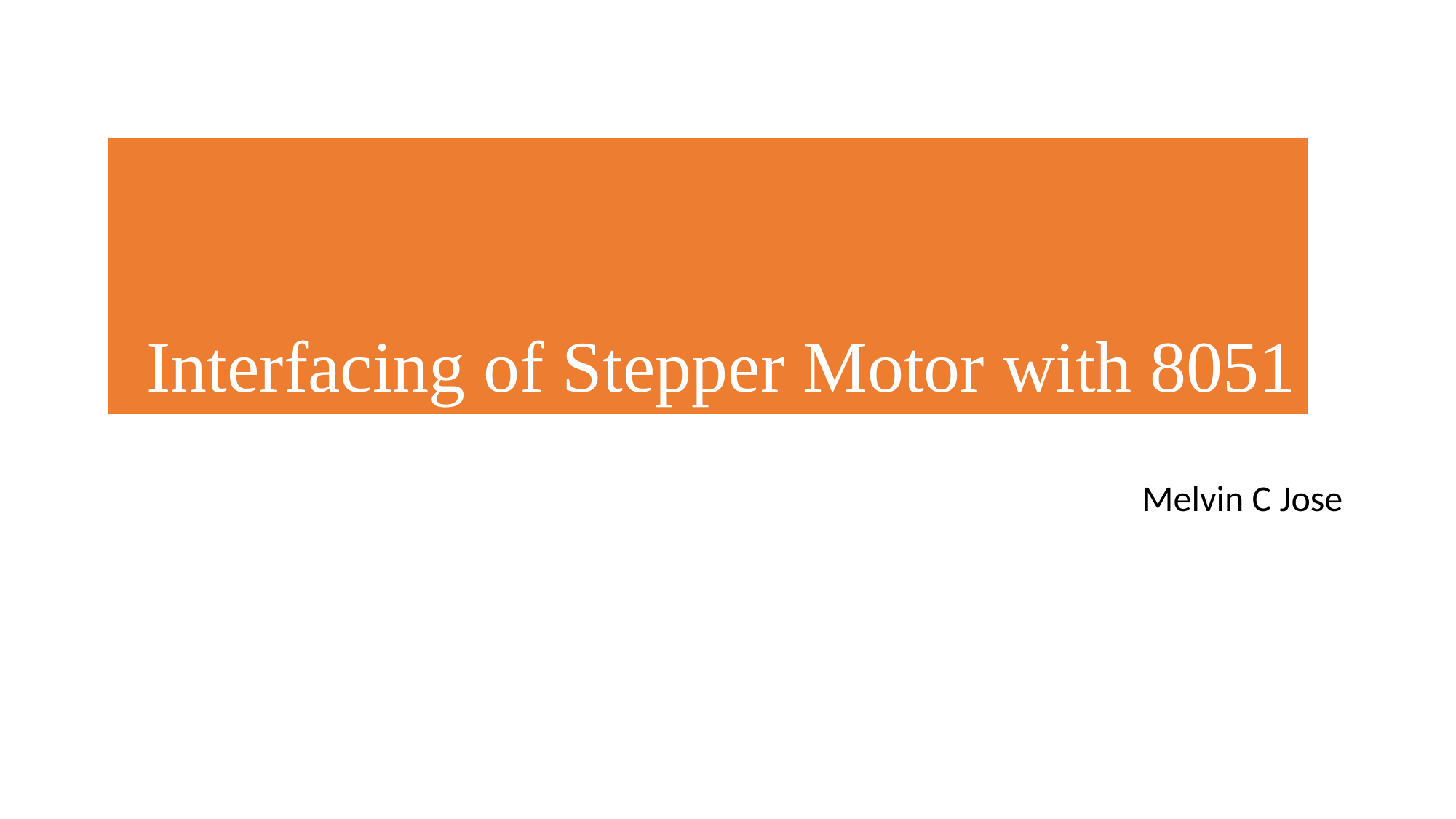

# Interfacing of Stepper Motor with 8051
Melvin C Jose